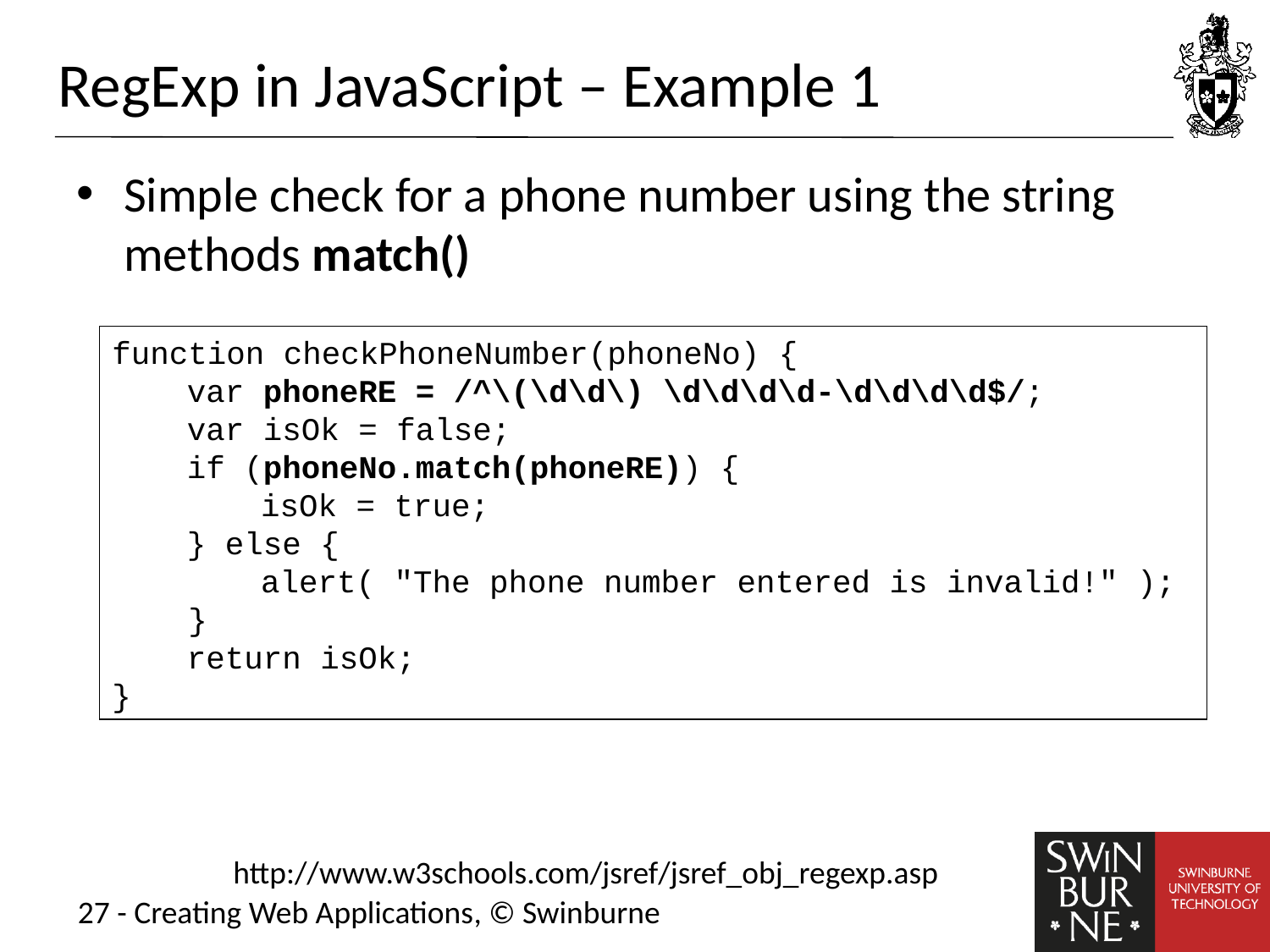

# RegExp in JavaScript – Example 1
Simple check for a phone number using the string methods match()

function checkPhoneNumber(phoneNo) {
	var phoneRE = /^\(\d\d\) \d\d\d\d-\d\d\d\d$/;
 	var isOk = false;
	if (phoneNo.match(phoneRE)) {
   		isOk = true;
 	} else {
   		alert( "The phone number entered is invalid!" );
    }
	return isOk;
}
http://www.w3schools.com/jsref/jsref_obj_regexp.asp